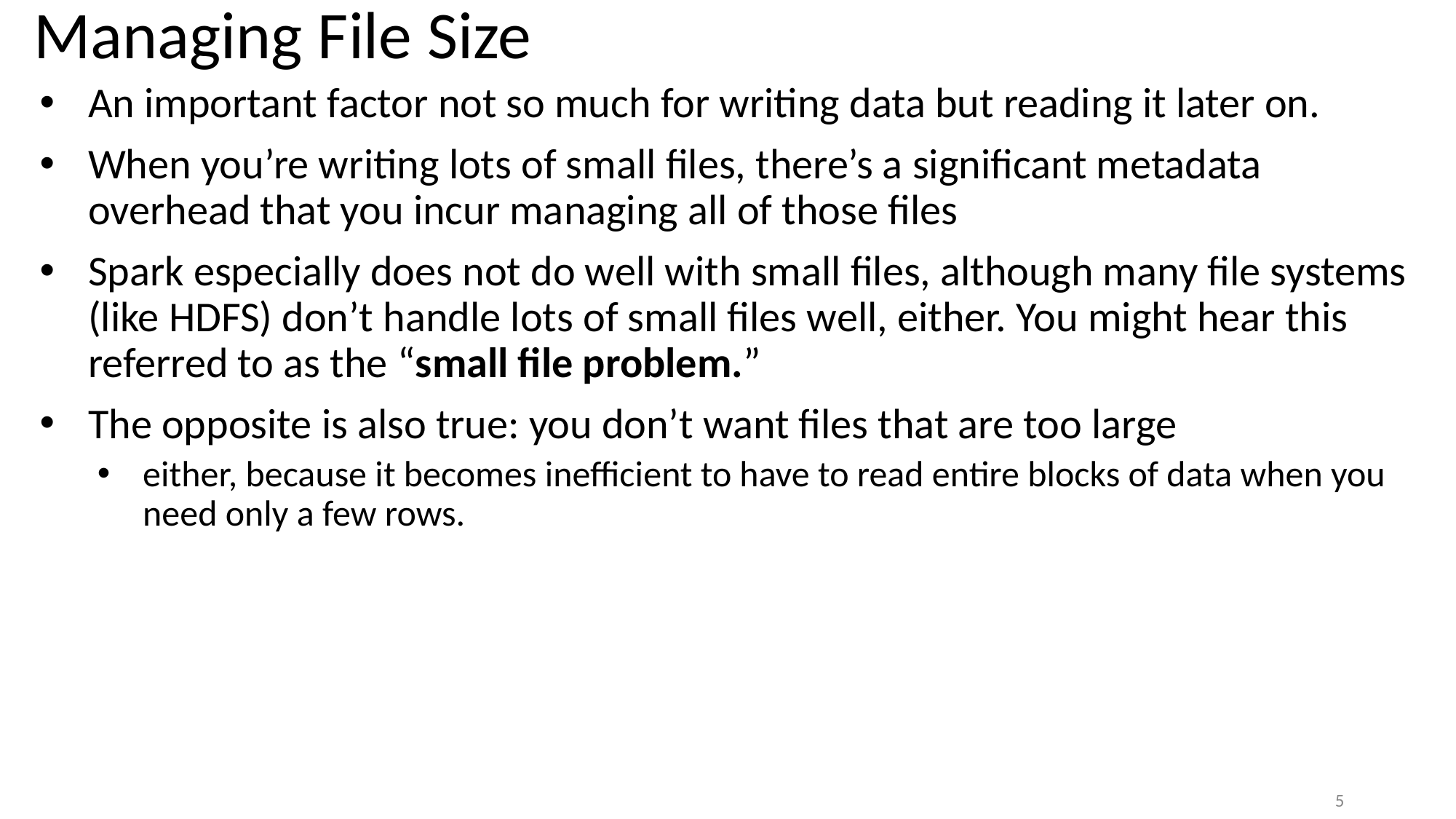

# Managing File Size
An important factor not so much for writing data but reading it later on.
When you’re writing lots of small files, there’s a significant metadata overhead that you incur managing all of those files
Spark especially does not do well with small files, although many file systems (like HDFS) don’t handle lots of small files well, either. You might hear this referred to as the “small file problem.”
The opposite is also true: you don’t want files that are too large
either, because it becomes inefficient to have to read entire blocks of data when you need only a few rows.
5